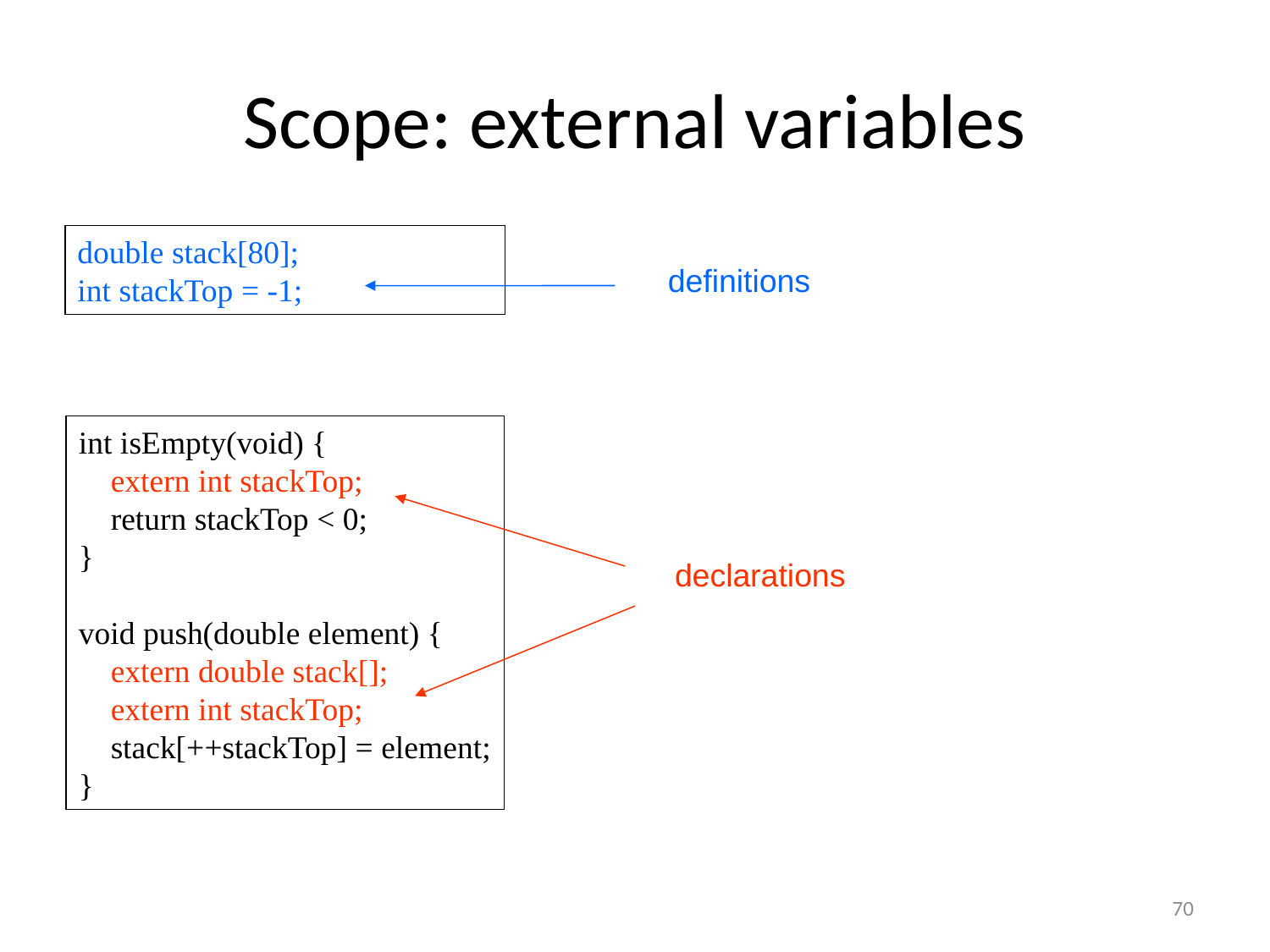

# Scope: external variables
double stack[80];
int stackTop = -1;
definitions

int isEmpty(void) {
    extern int stackTop;
    return stackTop < 0;
}

void push(double element) {
    extern double stack[];
    extern int stackTop;
    stack[++stackTop] = element;
}

declarations

70